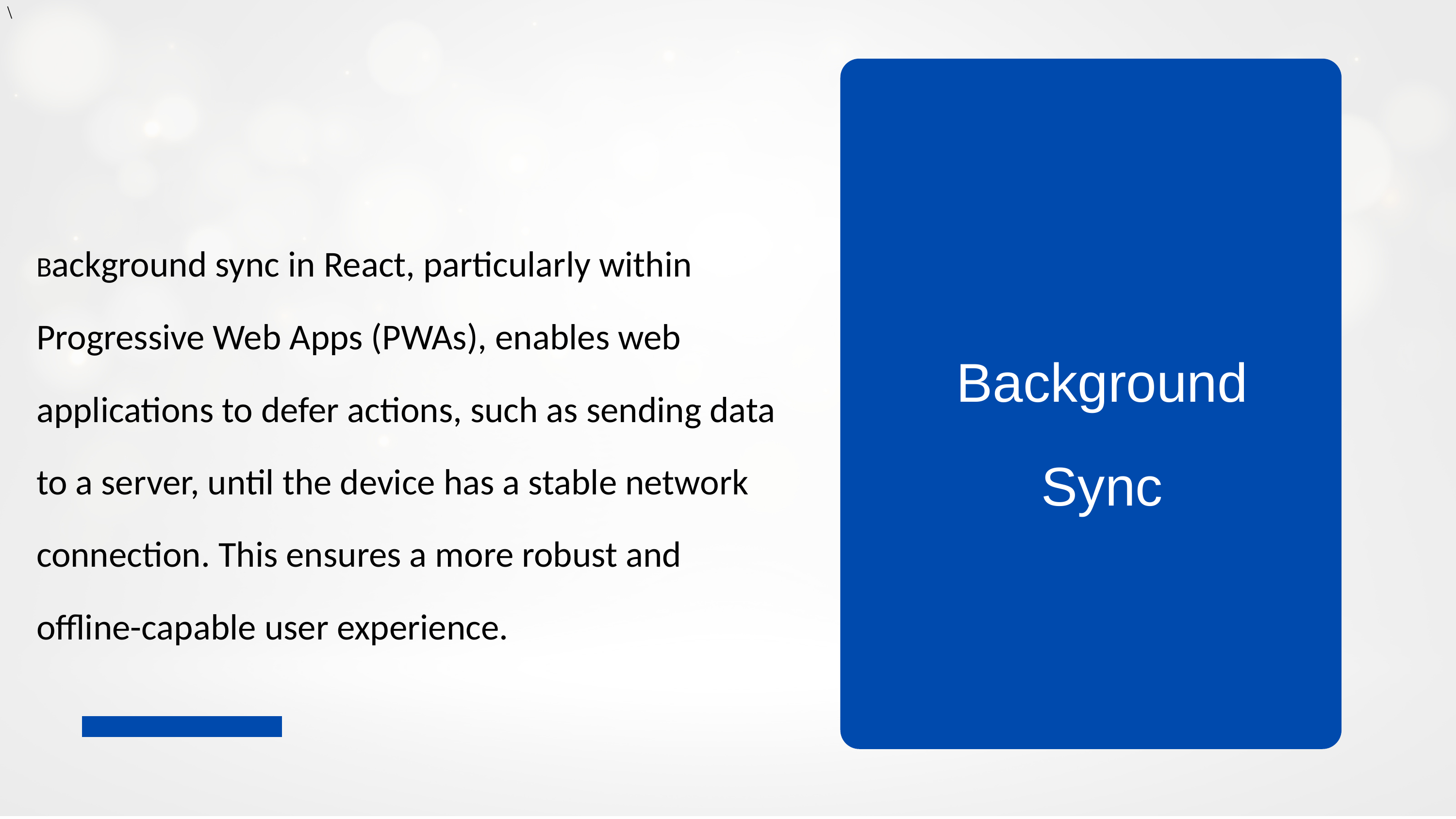

\

Background sync in React, particularly within Progressive Web Apps (PWAs), enables web   applications to defer actions, such as sending data to a server, until the device has a stable network connection. This ensures a more robust and offline-capable user experience.
Background Sync